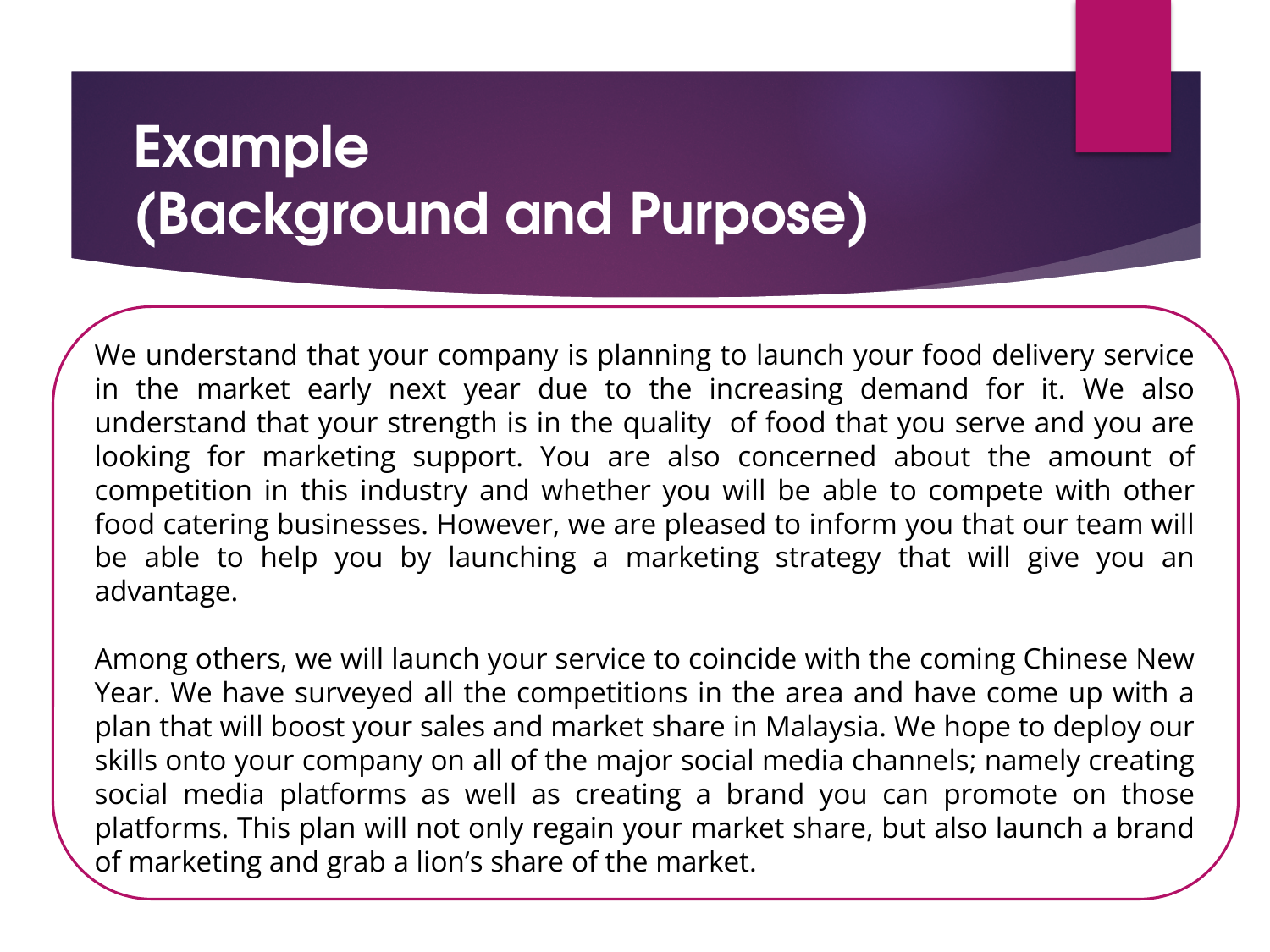

# Example (Background and Purpose)

We understand that your company is planning to launch your food delivery service in the market early next year due to the increasing demand for it. We also understand that your strength is in the quality  of food that you serve and you are looking for marketing support. You are also concerned about the amount of competition in this industry and whether you will be able to compete with other food catering businesses. However, we are pleased to inform you that our team will be able to help you by launching a marketing strategy that will give you an advantage.

Among others, we will launch your service to coincide with the coming Chinese New Year. We have surveyed all the competitions in the area and have come up with a plan that will boost your sales and market share in Malaysia. We hope to deploy our skills onto your company on all of the major social media channels; namely creating social media platforms as well as creating a brand you can promote on those platforms. This plan will not only regain your market share, but also launch a brand of marketing and grab a lion’s share of the market.